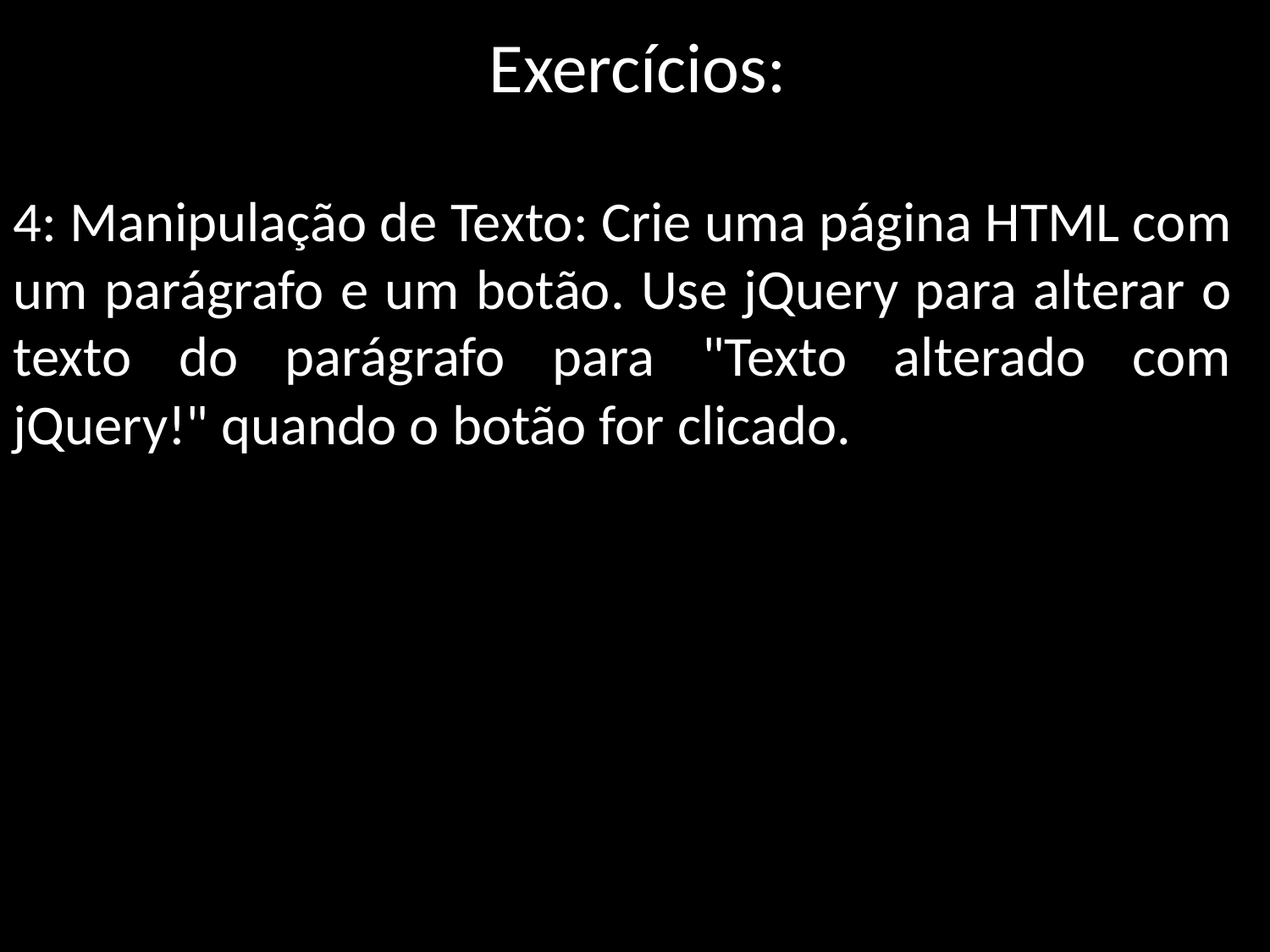

Exercícios:
4: Manipulação de Texto: Crie uma página HTML com um parágrafo e um botão. Use jQuery para alterar o texto do parágrafo para "Texto alterado com jQuery!" quando o botão for clicado.